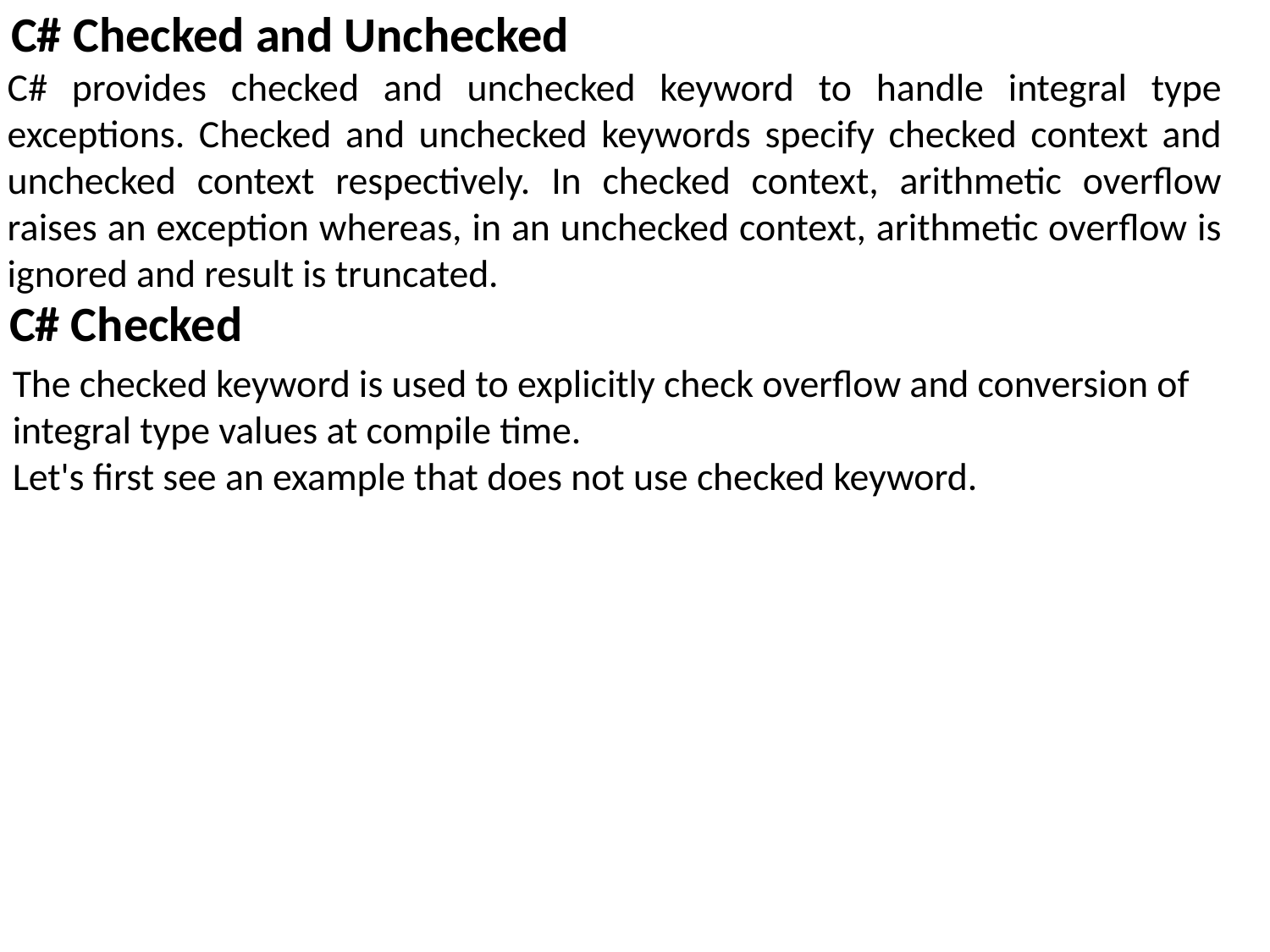

C# Checked and Unchecked
C# provides checked and unchecked keyword to handle integral type exceptions. Checked and unchecked keywords specify checked context and unchecked context respectively. In checked context, arithmetic overflow raises an exception whereas, in an unchecked context, arithmetic overflow is ignored and result is truncated.
C# Checked
The checked keyword is used to explicitly check overflow and conversion of integral type values at compile time.
Let's first see an example that does not use checked keyword.